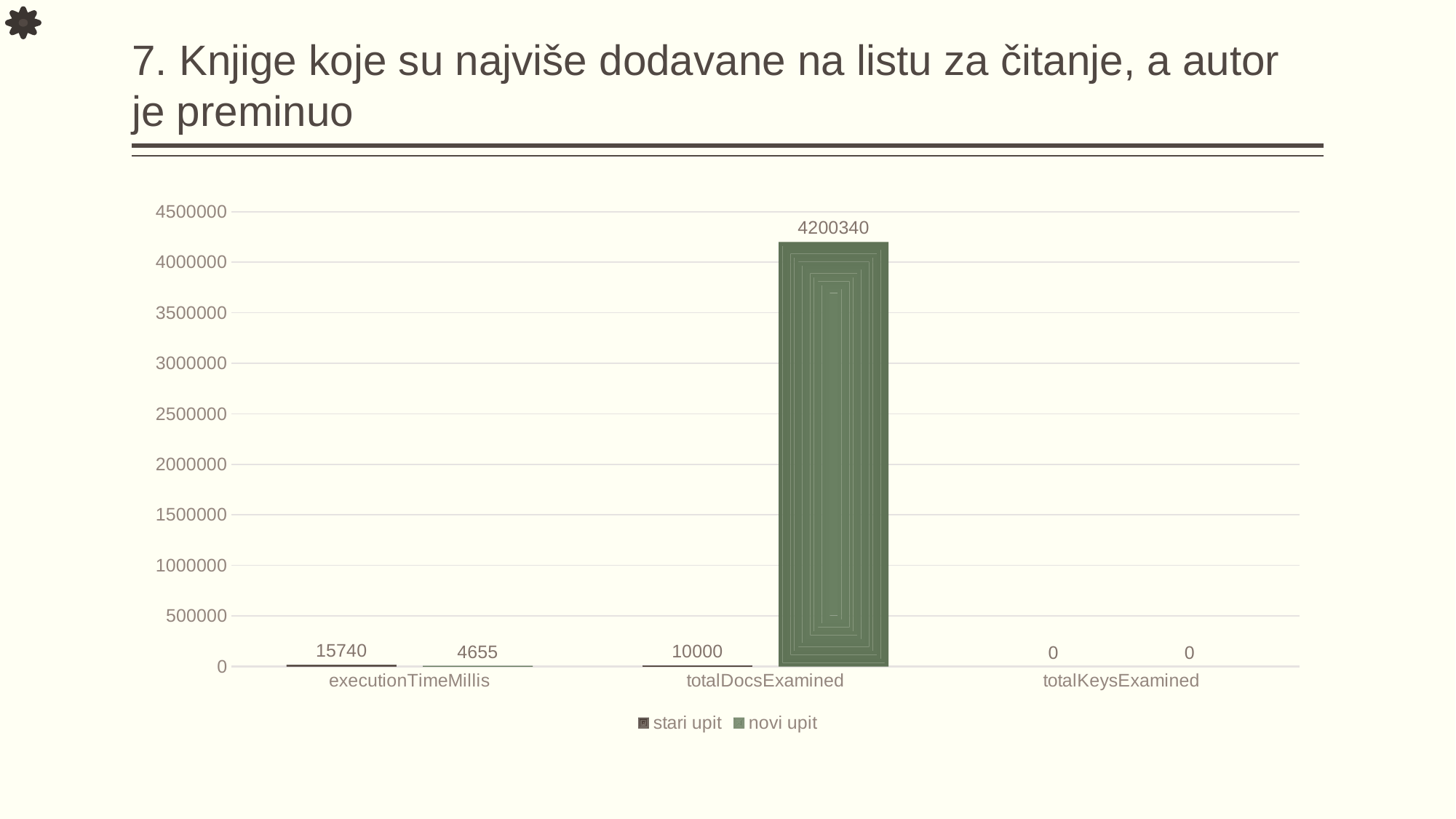

# 7. Knjige koje su najviše dodavane na listu za čitanje, a autor je preminuo

### Chart

| Category | stari upit | novi upit |
|---|---|---|
| executionTimeMillis | 15740.0 | 4655.0 |
| totalDocsExamined | 10000.0 | 4200340.0 |
| totalKeysExamined | 0.0 | 0.0 |